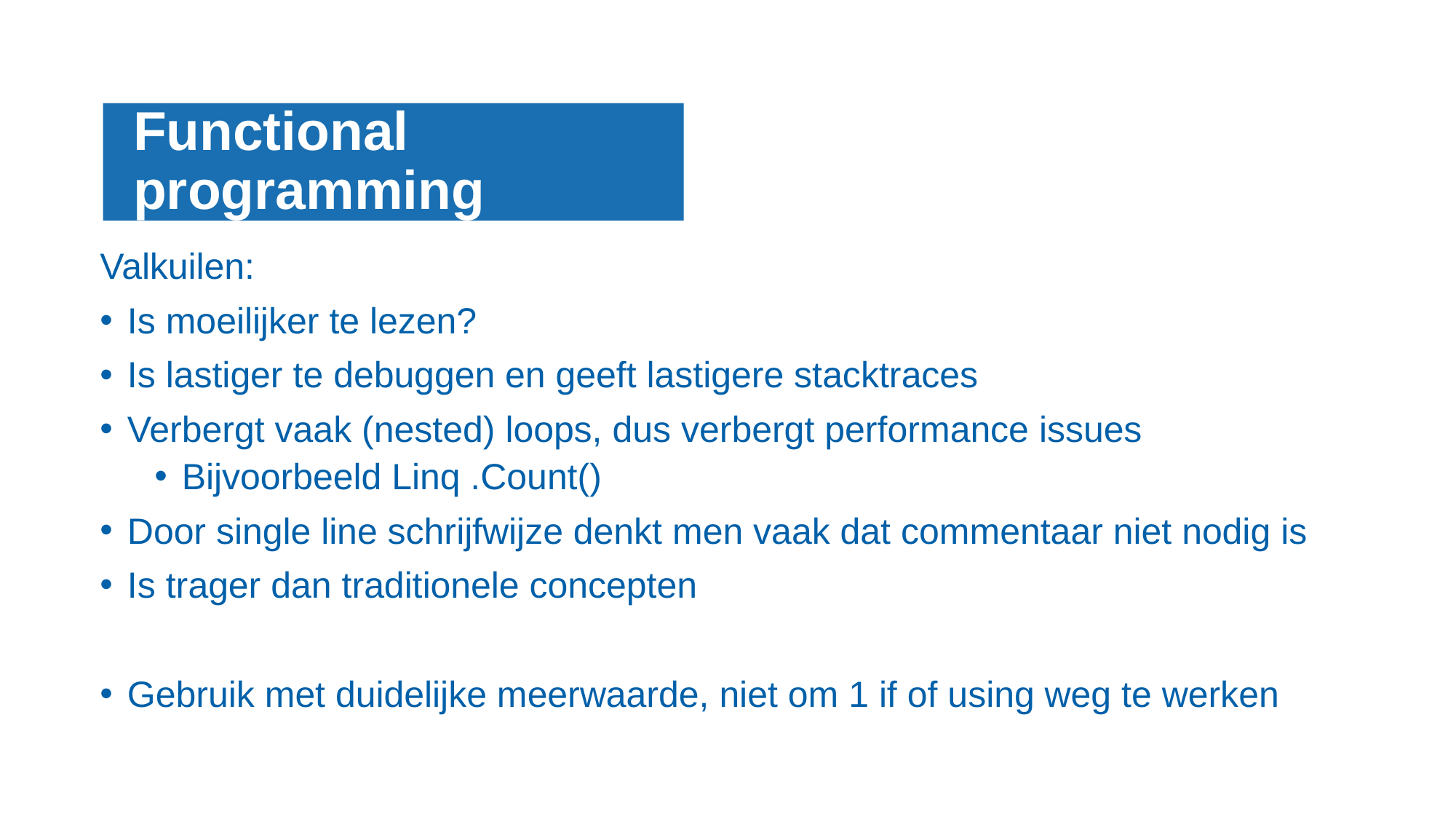

# Functional programming
Valkuilen:
Is moeilijker te lezen?
Is lastiger te debuggen en geeft lastigere stacktraces
Verbergt vaak (nested) loops, dus verbergt performance issues
Bijvoorbeeld Linq .Count()
Door single line schrijfwijze denkt men vaak dat commentaar niet nodig is
Is trager dan traditionele concepten

Gebruik met duidelijke meerwaarde, niet om 1 if of using weg te werken